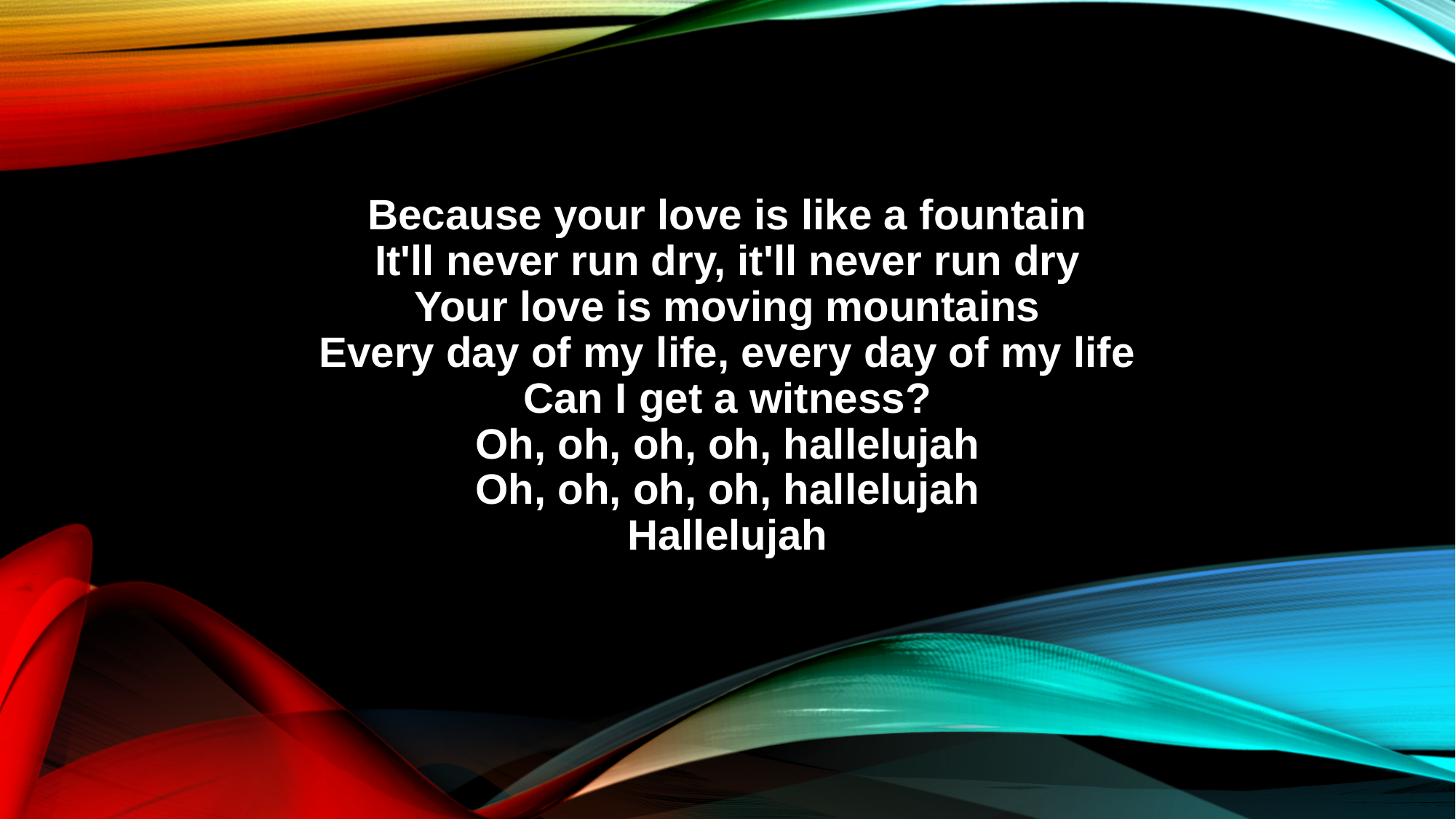

Because your love is like a fountain
It'll never run dry, it'll never run dry
Your love is moving mountains
Every day of my life, every day of my life
Can I get a witness?
Oh, oh, oh, oh, hallelujah
Oh, oh, oh, oh, hallelujah
Hallelujah